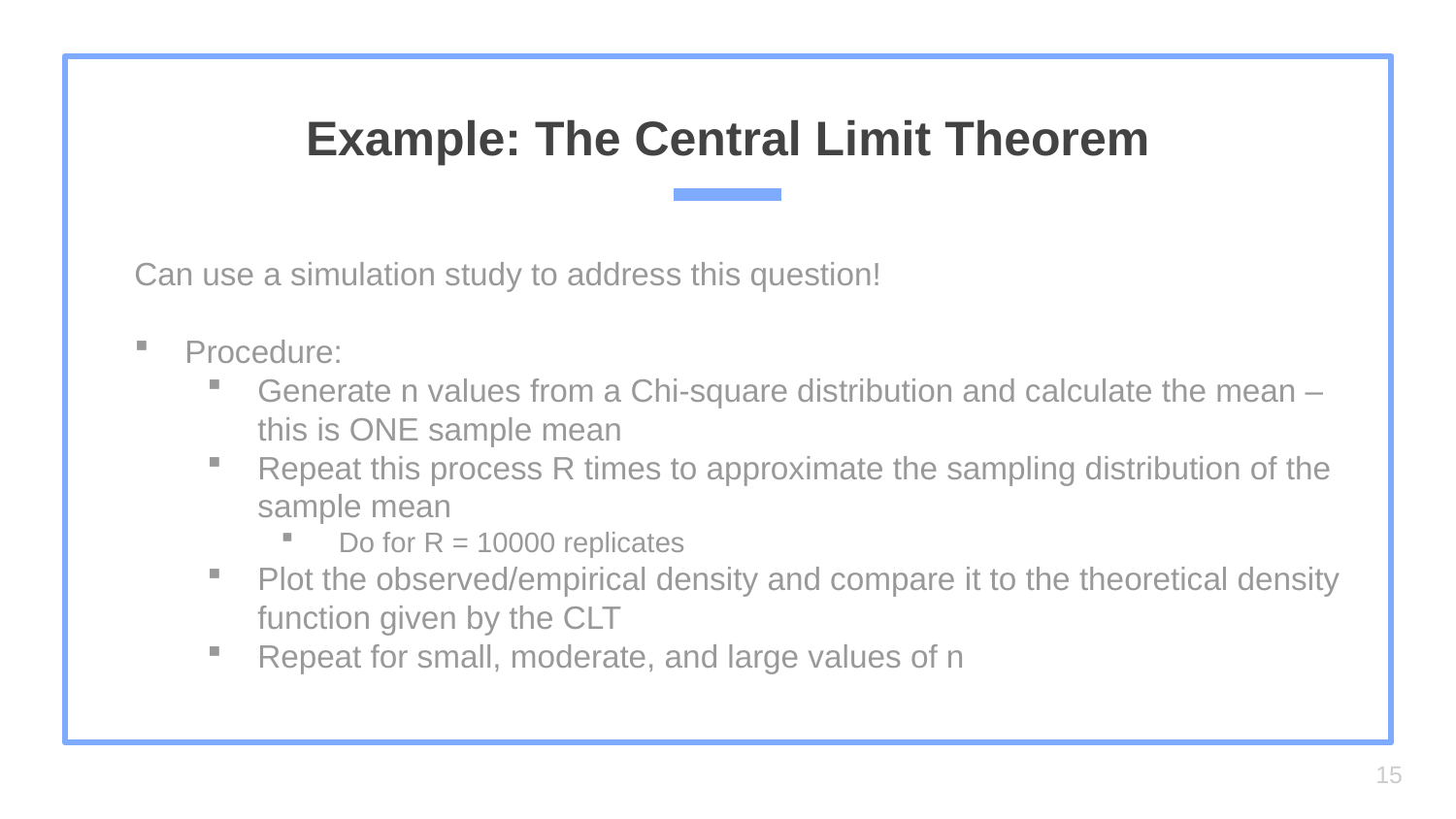

# Example: The Central Limit Theorem
Can use a simulation study to address this question!

Procedure:
Generate n values from a Chi-square distribution and calculate the mean – this is ONE sample mean
Repeat this process R times to approximate the sampling distribution of the sample mean
 Do for R = 10000 replicates
Plot the observed/empirical density and compare it to the theoretical density function given by the CLT
Repeat for small, moderate, and large values of n

15